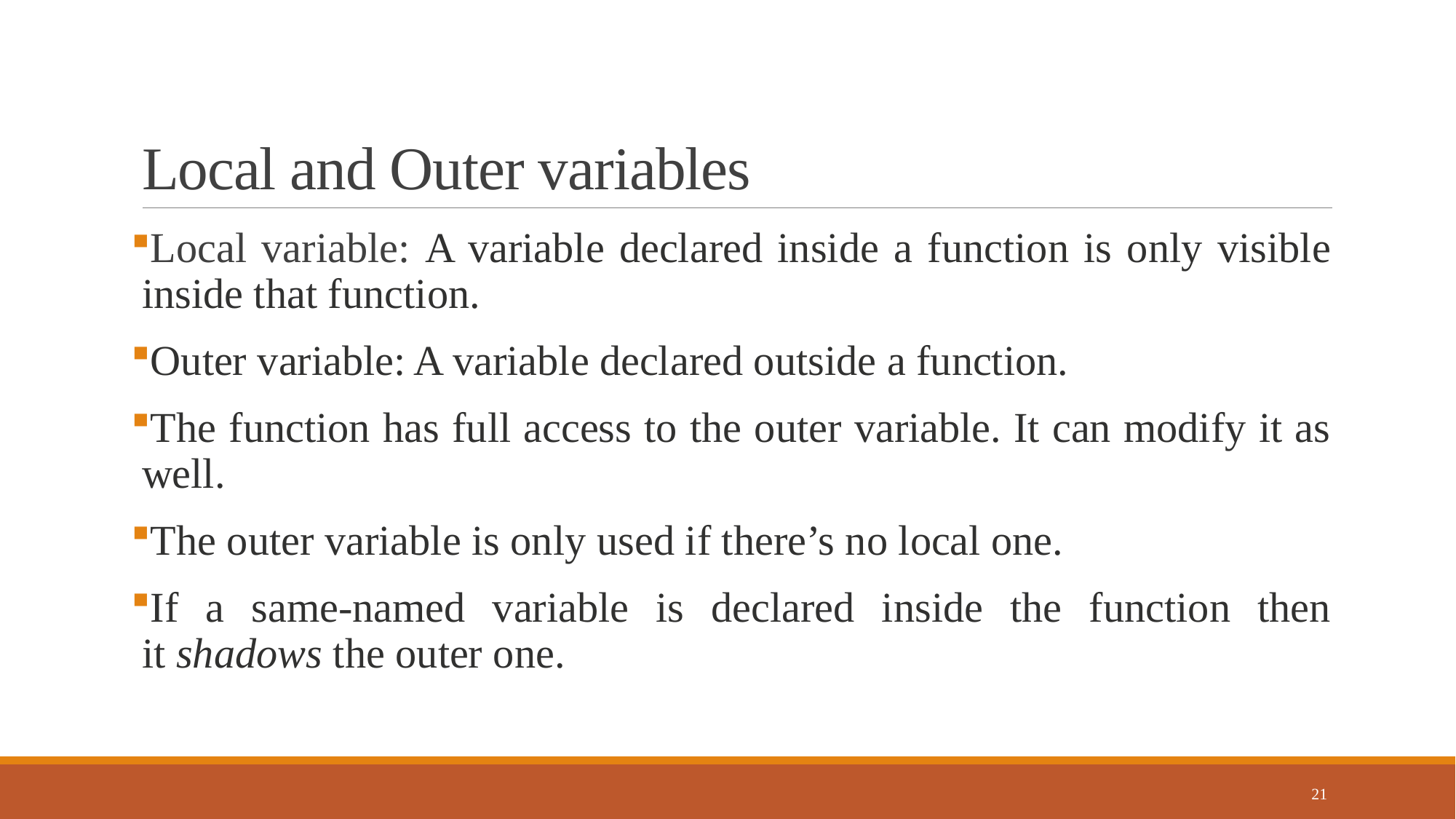

# Local and Outer variables
Local variable: A variable declared inside a function is only visible inside that function.
Outer variable: A variable declared outside a function.
The function has full access to the outer variable. It can modify it as well.
The outer variable is only used if there’s no local one.
If a same-named variable is declared inside the function then it shadows the outer one.

21